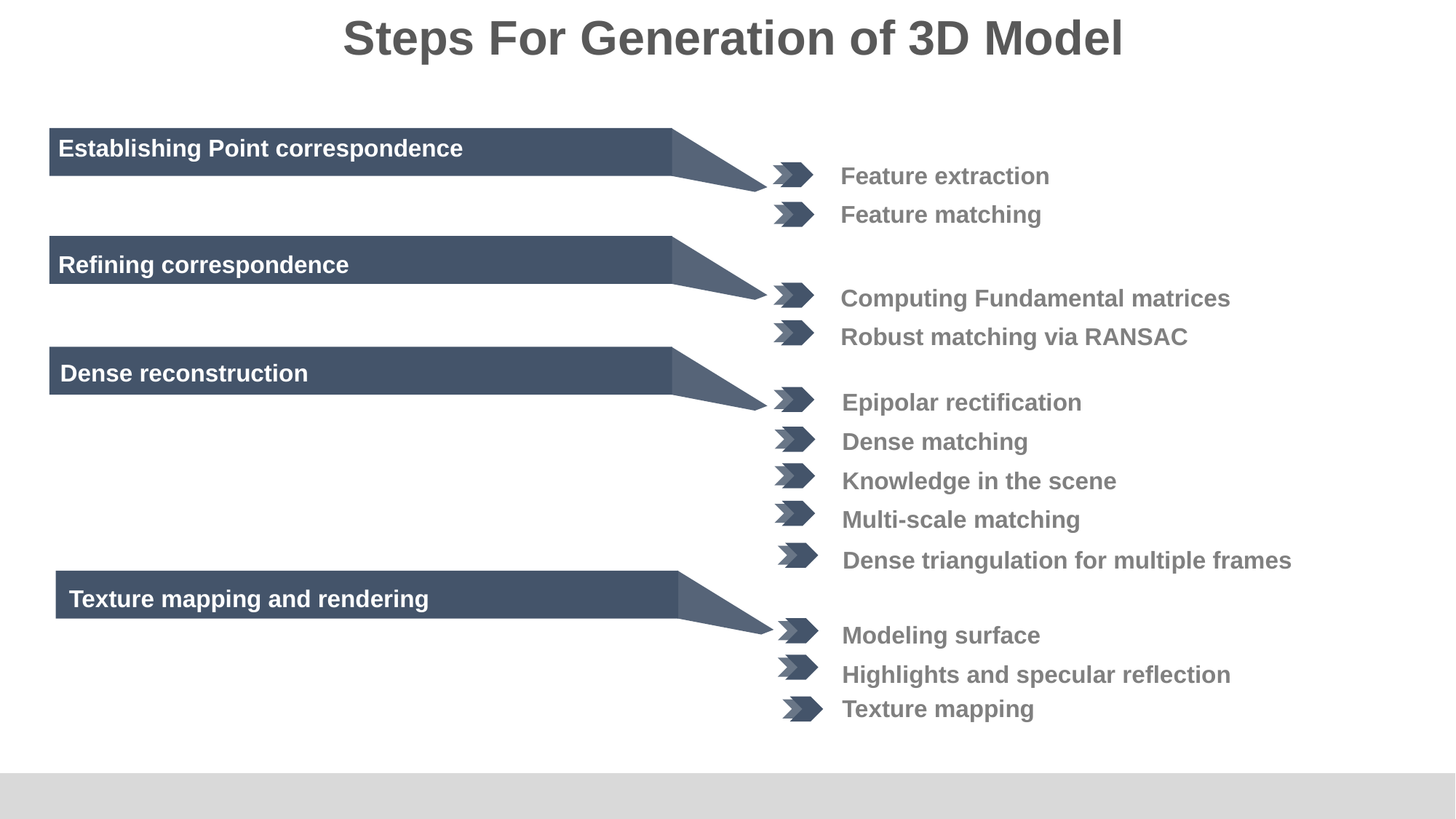

Steps For Generation of 3D Model
15
Establishing Point correspondence

Feature extraction

Feature matching

Refining correspondence

Computing Fundamental matrices

Robust matching via RANSAC

Dense reconstruction

Epipolar rectification
Dense matching

Knowledge in the scene

Multi-scale matching

Dense triangulation for multiple frames

Texture mapping and rendering

Modeling surface

Highlights and specular reflection
Texture mapping